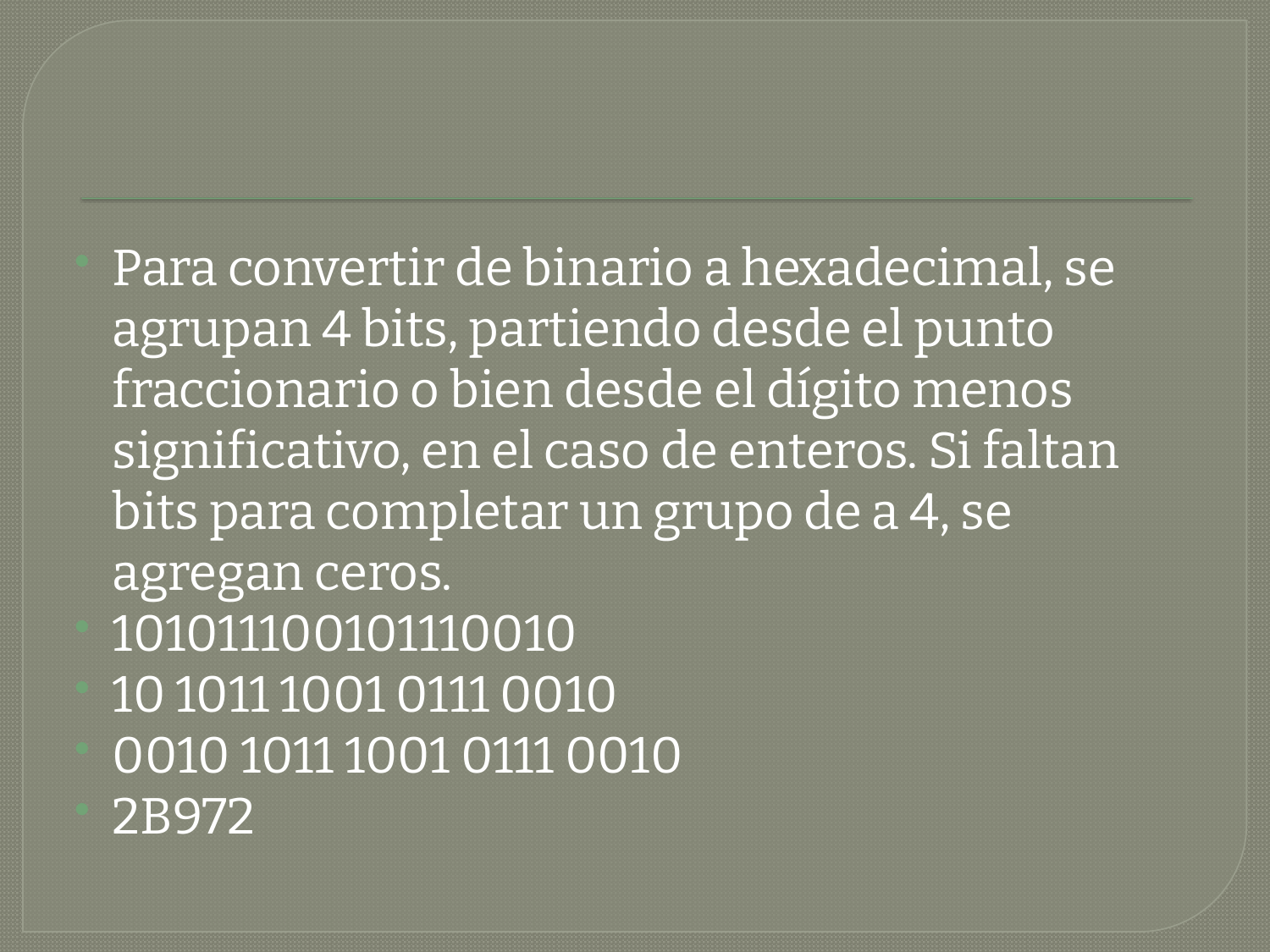

#
Para convertir de binario a hexadecimal, se agrupan 4 bits, partiendo desde el punto fraccionario o bien desde el dígito menos significativo, en el caso de enteros. Si faltan bits para completar un grupo de a 4, se agregan ceros.
101011100101110010
10 1011 1001 0111 0010
0010 1011 1001 0111 0010
2B972